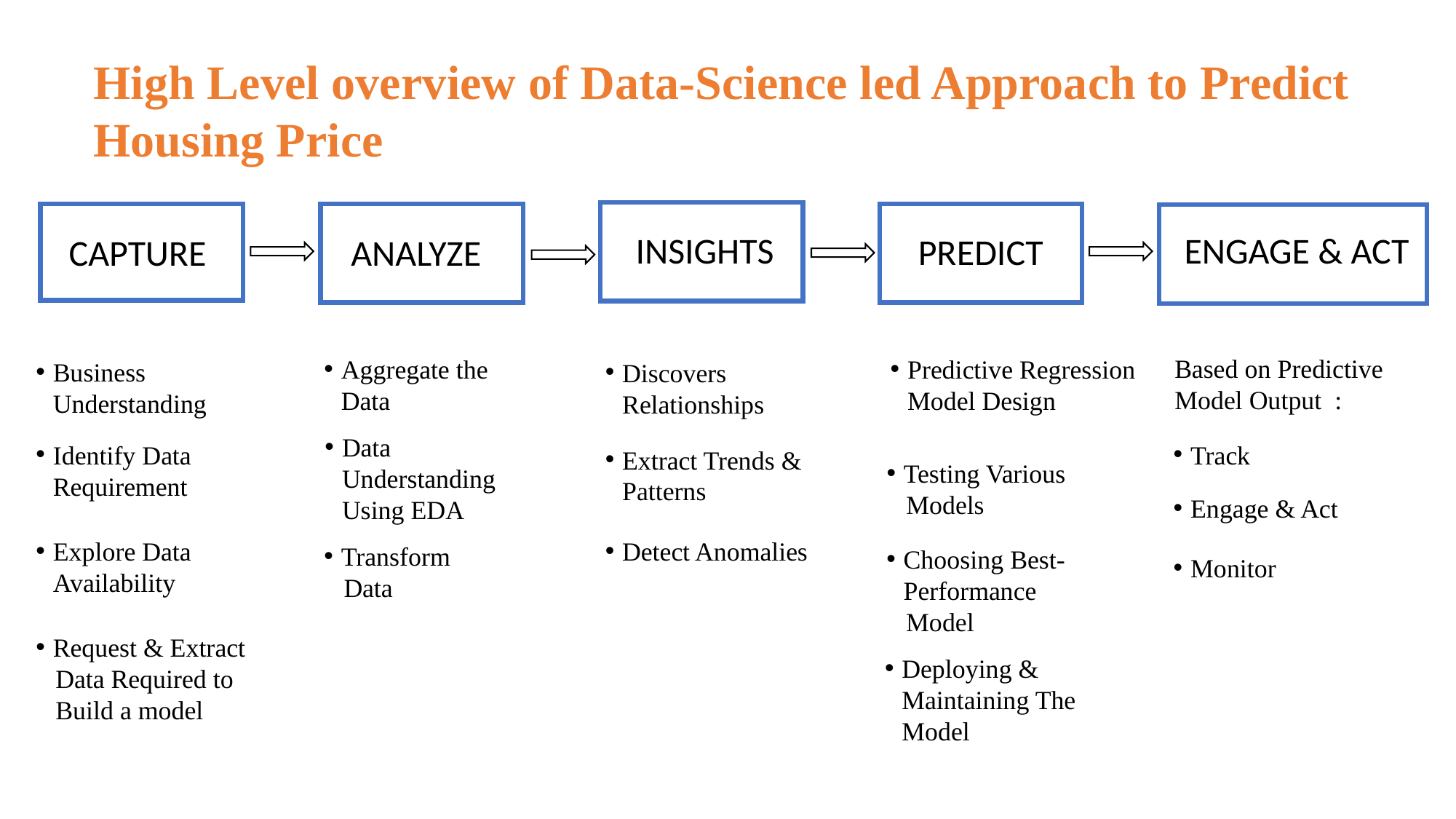

High Level overview of Data-Science led Approach to Predict Housing Price

ENGAGE & ACT
INSIGHTS
PREDICT
CAPTURE
ANALYZE

Based on Predictive Model Output  :
Predictive Regression Model Design
Aggregate the Data
Business Understanding
Discovers Relationships
Data Understanding Using EDA
Identify Data Requirement
Track
Extract Trends & Patterns
Testing Various
   Models
Engage & Act
Detect Anomalies
Explore Data Availability
Transform
   Data
Choosing Best-Performance
   Model
Monitor
Request & Extract
   Data Required to
   Build a model
Deploying & Maintaining The Model